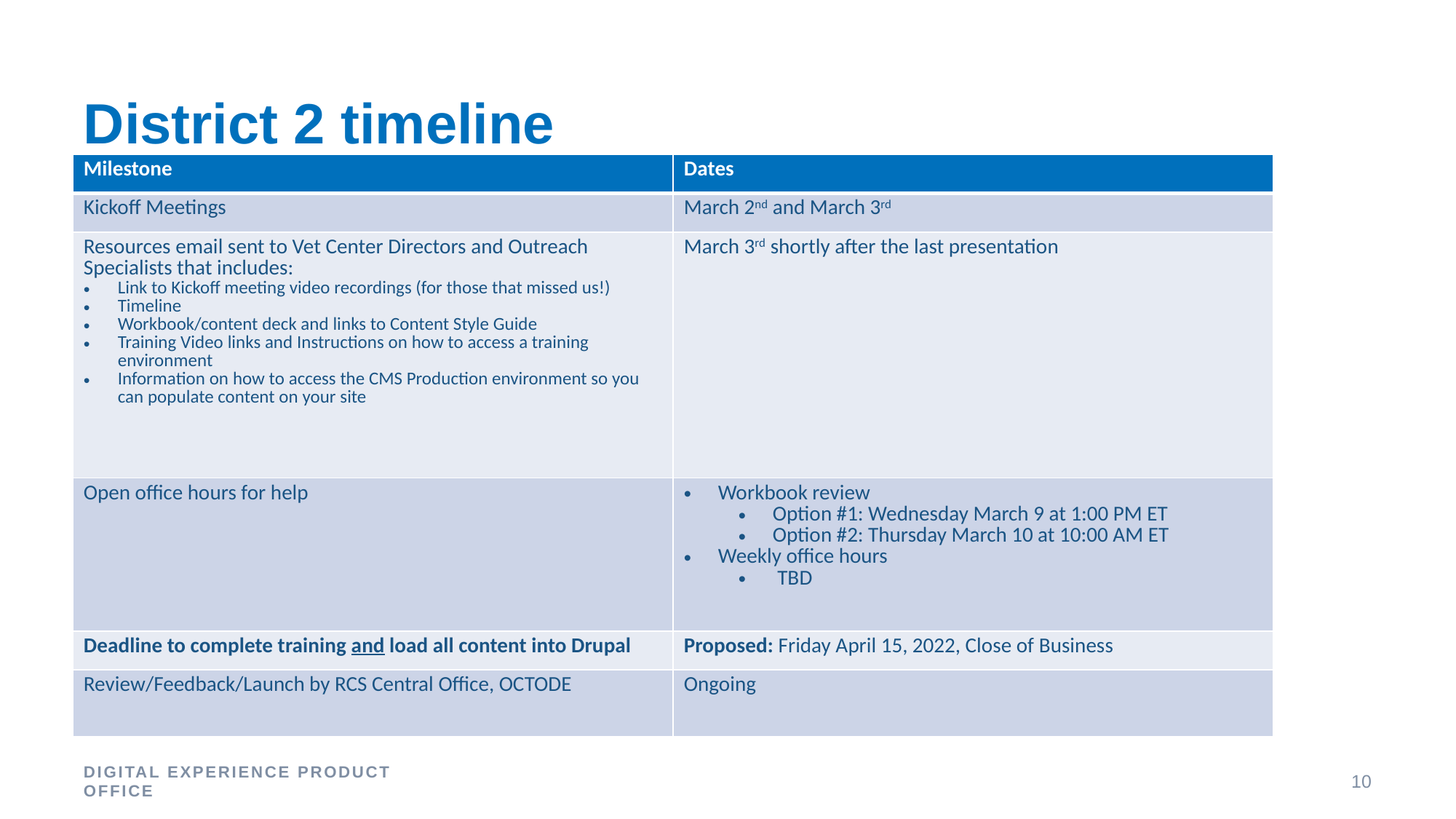

# District 2 timeline
| Milestone | Dates |
| --- | --- |
| Kickoff Meetings | March 2nd and March 3rd |
| Resources email sent to Vet Center Directors and Outreach Specialists that includes: Link to Kickoff meeting video recordings (for those that missed us!) Timeline Workbook/content deck and links to Content Style Guide Training Video links and Instructions on how to access a training environment Information on how to access the CMS Production environment so you can populate content on your site | March 3rd shortly after the last presentation |
| Open office hours for help | Workbook review Option #1: Wednesday March 9 at 1:00 PM ET Option #2: Thursday March 10 at 10:00 AM ET Weekly office hours TBD |
| Deadline to complete training and load all content into Drupal | Proposed: Friday April 15, 2022, Close of Business |
| Review/Feedback/Launch by RCS Central Office, OCTODE | Ongoing |
DIGITAL EXPERIENCE PRODUCT OFFICE

10